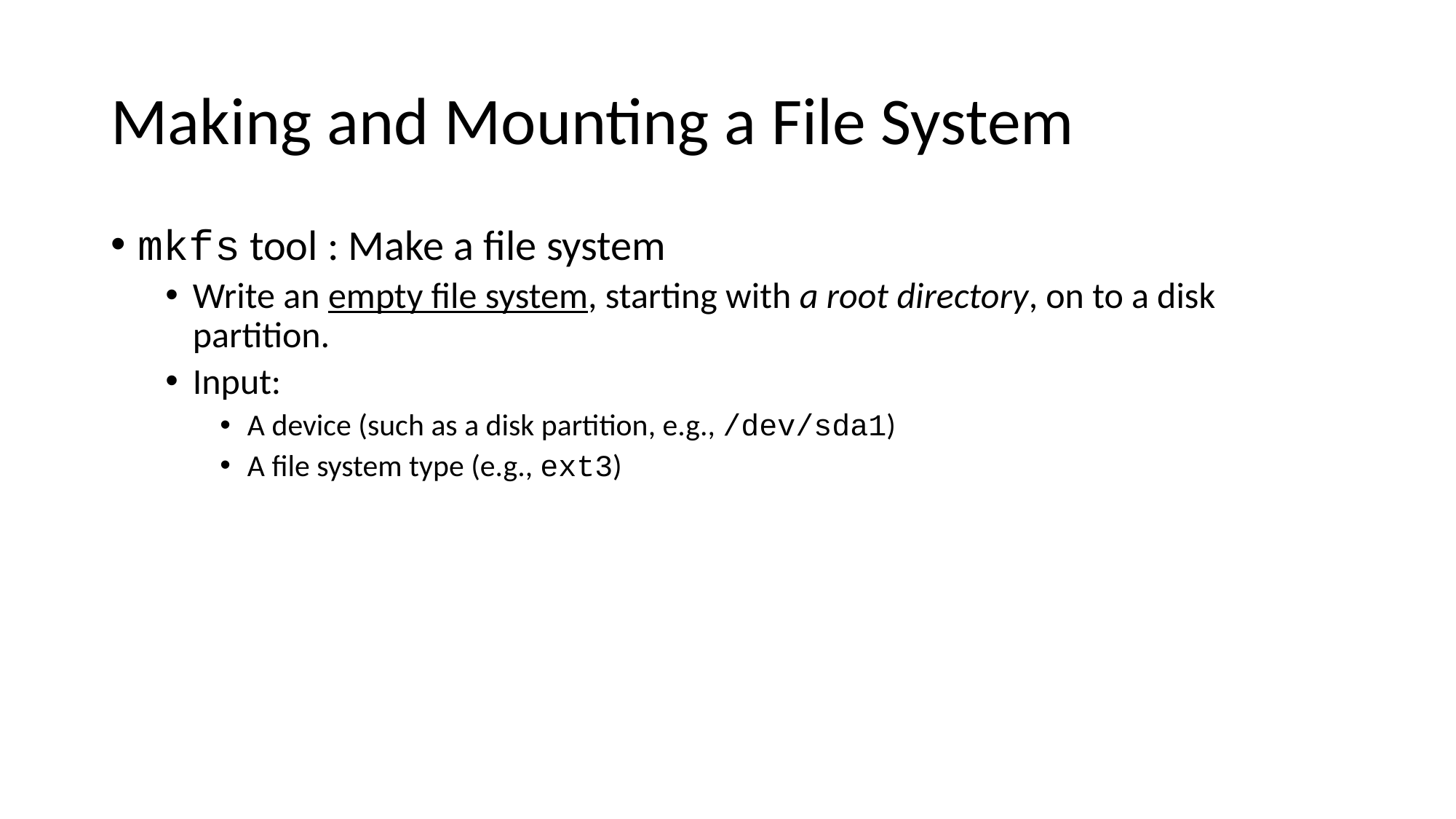

# Making and Mounting a File System
mkfs tool : Make a file system
Write an empty file system, starting with a root directory, on to a disk partition.
Input:
A device (such as a disk partition, e.g., /dev/sda1)
A file system type (e.g., ext3)